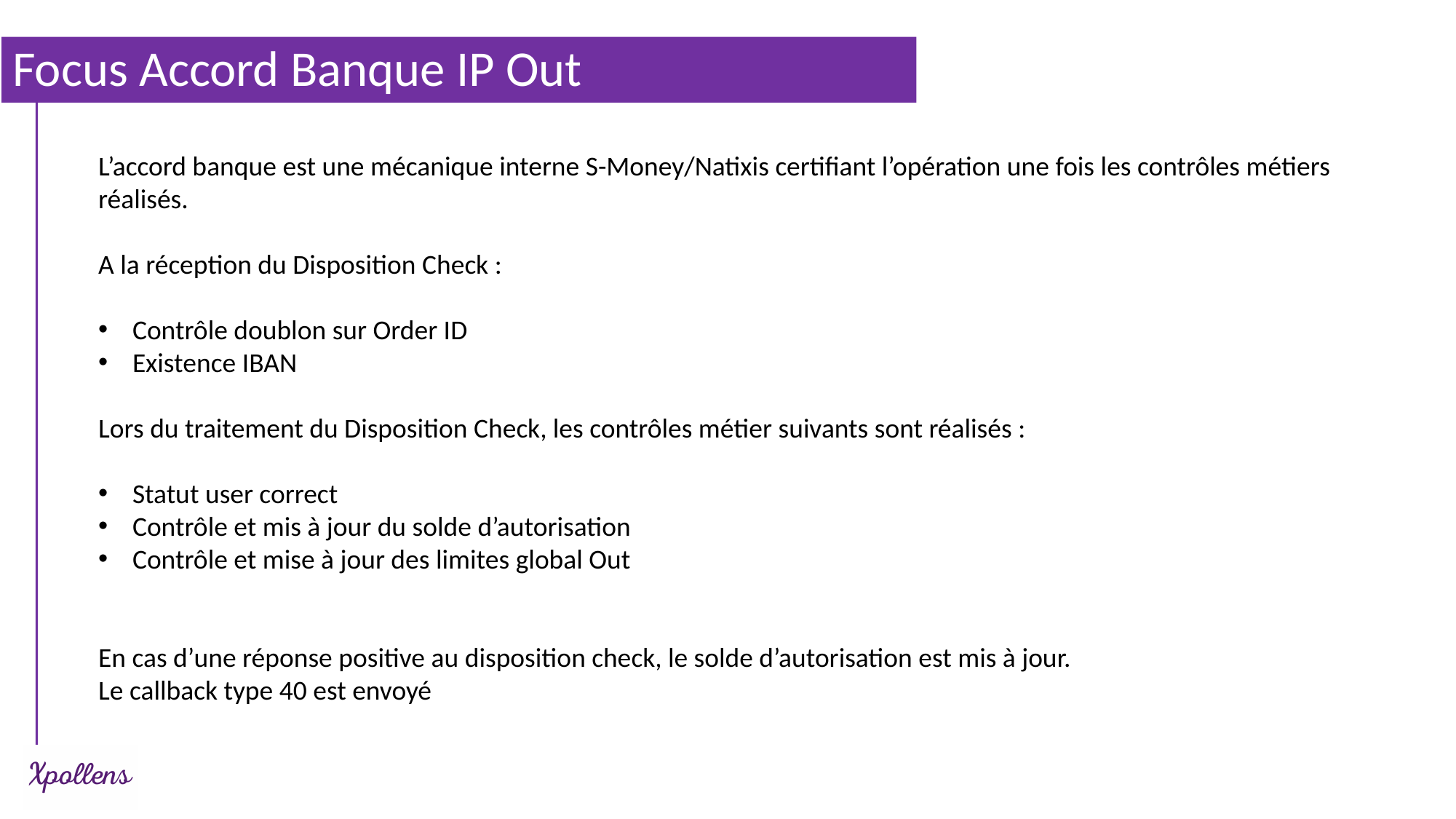

# Focus Accord Banque IP Out
L’accord banque est une mécanique interne S-Money/Natixis certifiant l’opération une fois les contrôles métiers réalisés.

A la réception du Disposition Check :

Contrôle doublon sur Order ID
Existence IBAN

Lors du traitement du Disposition Check, les contrôles métier suivants sont réalisés :

Statut user correct
Contrôle et mis à jour du solde d’autorisation
Contrôle et mise à jour des limites global Out

En cas d’une réponse positive au disposition check, le solde d’autorisation est mis à jour.
Le callback type 40 est envoyé